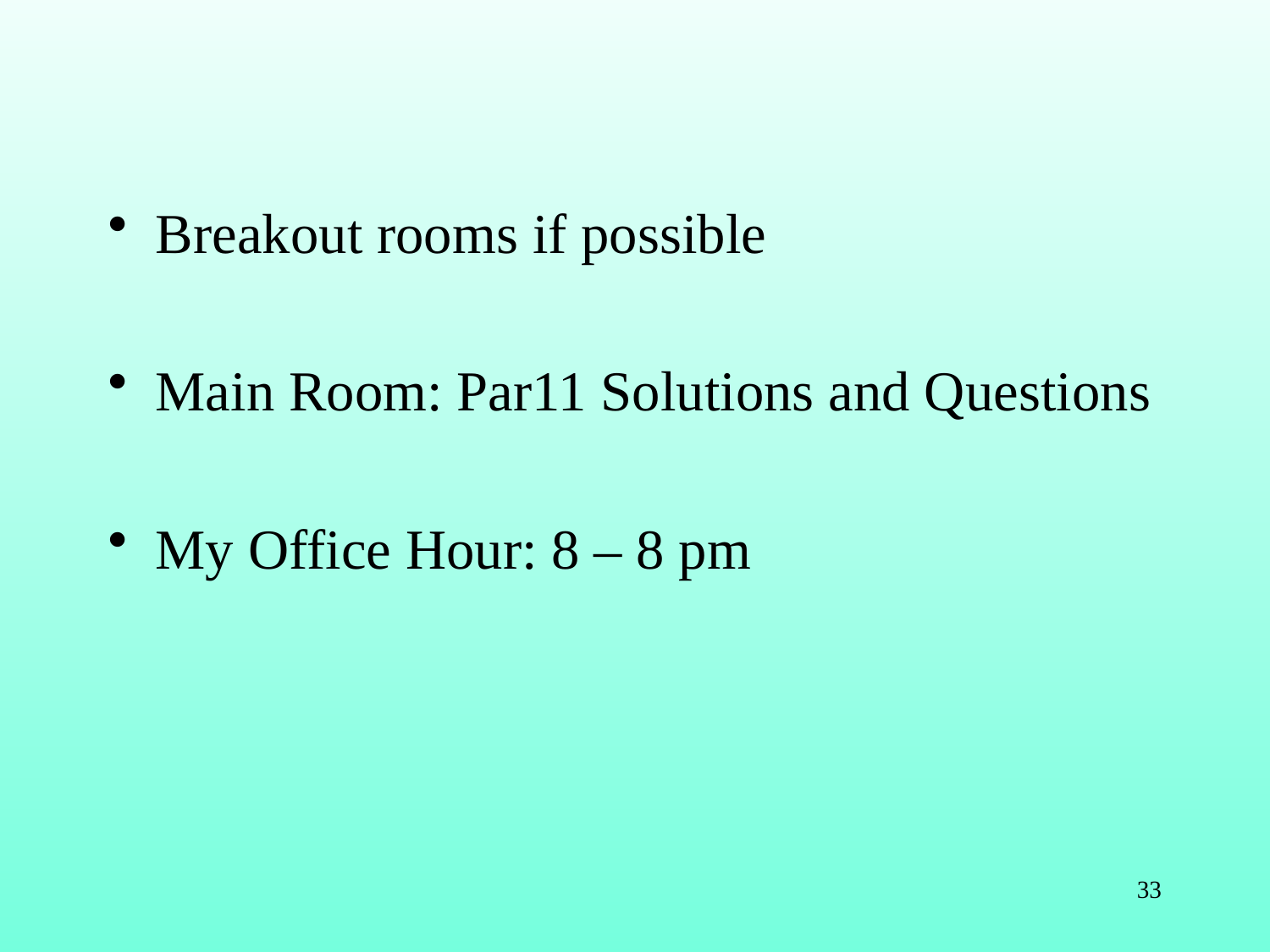

#
Breakout rooms if possible

Main Room: Par11 Solutions and Questions

My Office Hour: 8 – 8 pm
33